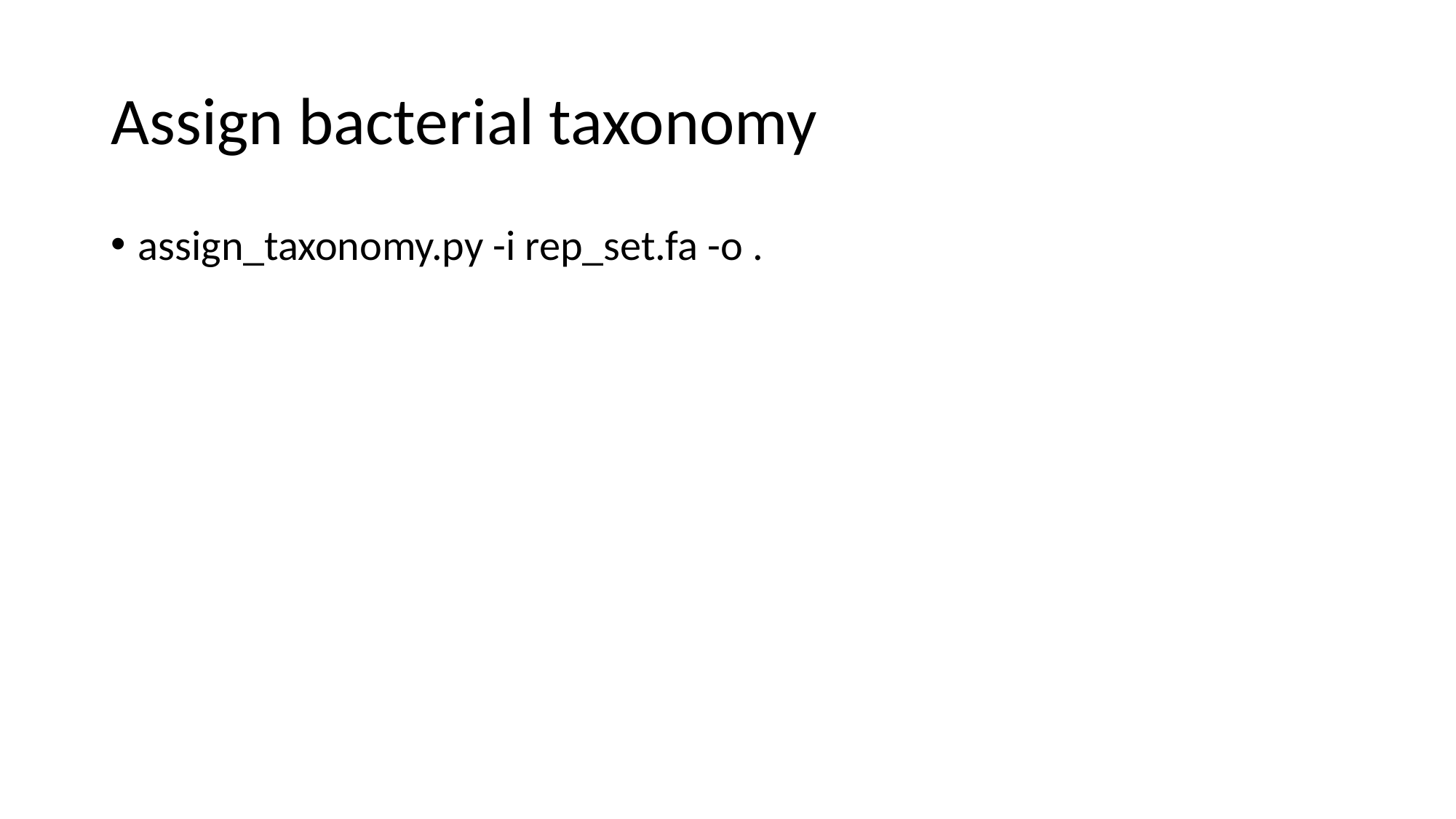

# Assign bacterial taxonomy
assign_taxonomy.py -i rep_set.fa -o .